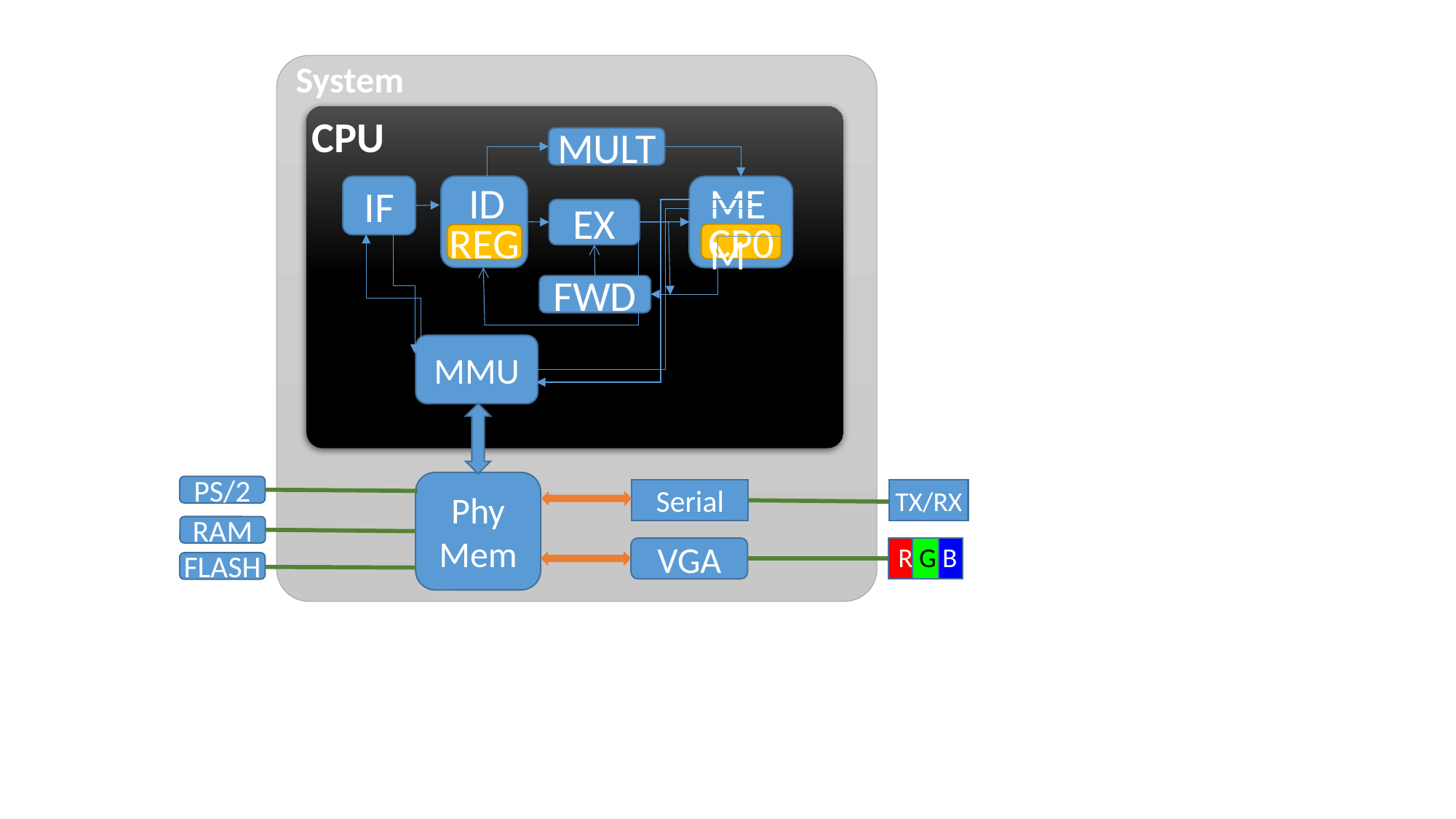

System

CPU
MULT

ID
MEM
IF

EX
CP0
REG
FWD
MMU

Phy Mem
PS/2
Serial
TX/RX

RAM
VGA

R G B

FLASH